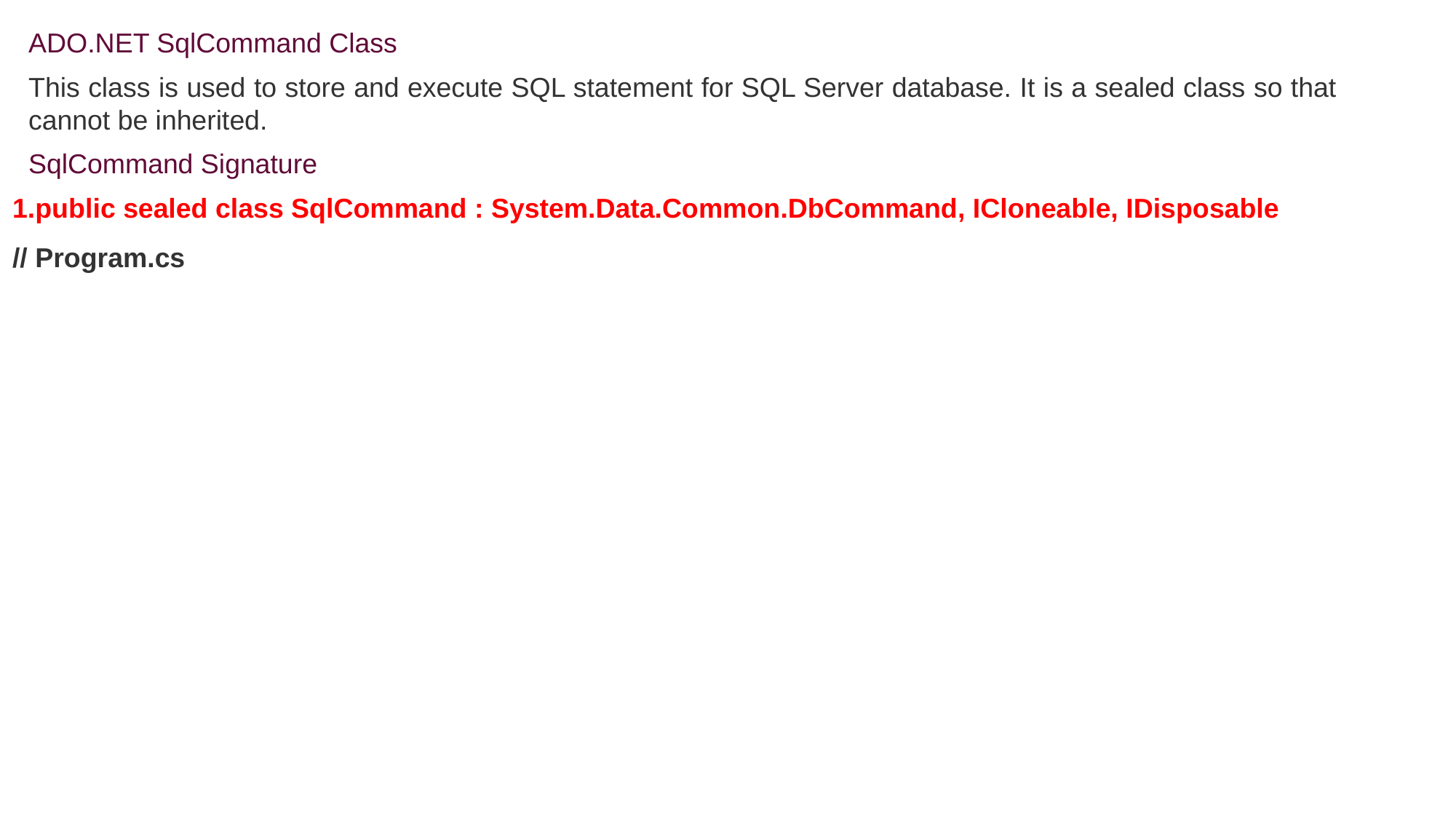

ADO.NET SqlCommand Class
This class is used to store and execute SQL statement for SQL Server database. It is a sealed class so that cannot be inherited.
SqlCommand Signature
public sealed class SqlCommand : System.Data.Common.DbCommand, ICloneable, IDisposable
// Program.cs